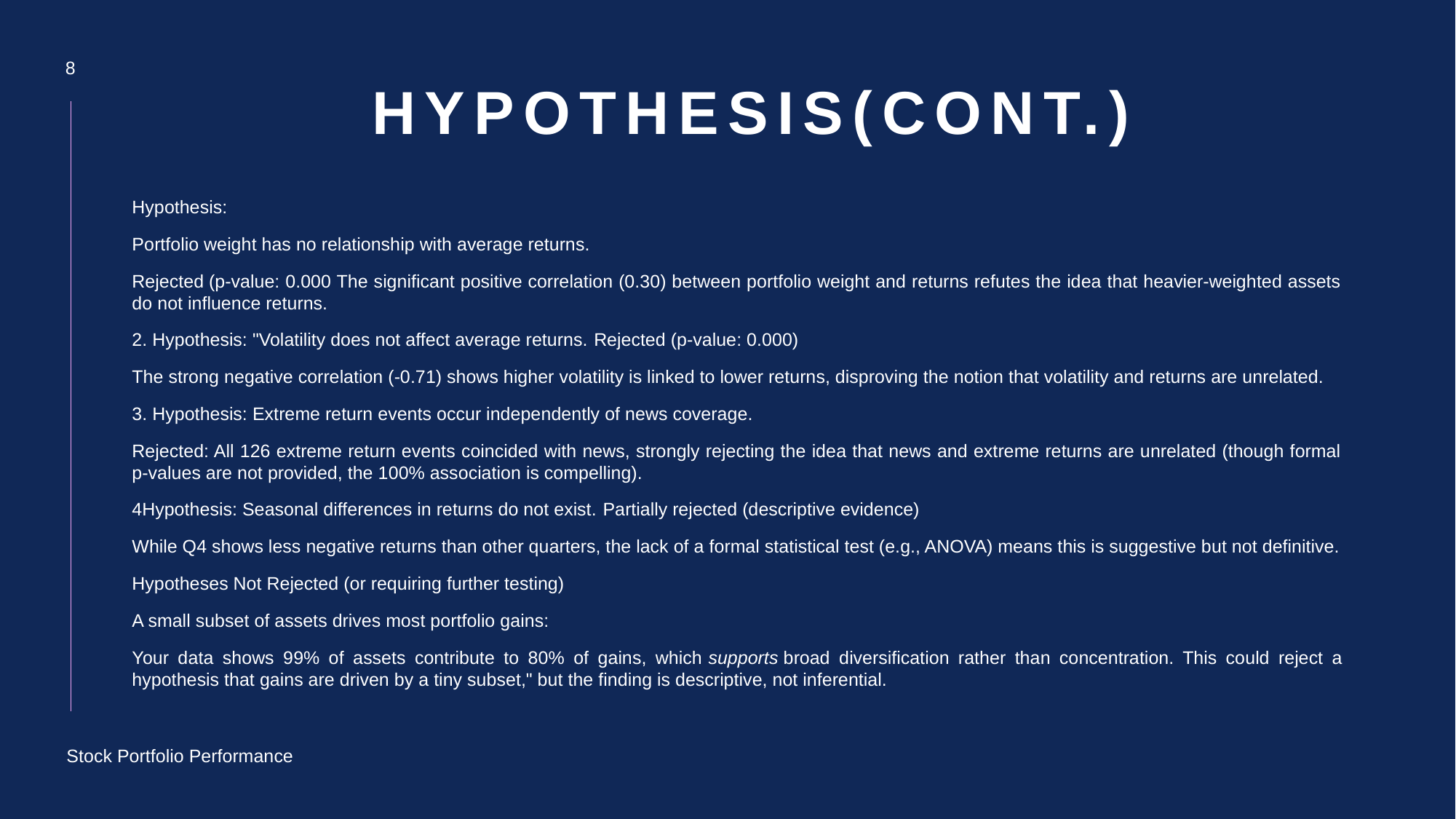

8
# Hypothesis(cont.)
Hypothesis:
Portfolio weight has no relationship with average returns.
Rejected (p-value: 0.000 The significant positive correlation (0.30) between portfolio weight and returns refutes the idea that heavier-weighted assets do not influence returns.
2. Hypothesis: "Volatility does not affect average returns. Rejected (p-value: 0.000)
The strong negative correlation (-0.71) shows higher volatility is linked to lower returns, disproving the notion that volatility and returns are unrelated.
3. Hypothesis: Extreme return events occur independently of news coverage.
Rejected: All 126 extreme return events coincided with news, strongly rejecting the idea that news and extreme returns are unrelated (though formal p-values are not provided, the 100% association is compelling).
4Hypothesis: Seasonal differences in returns do not exist. Partially rejected (descriptive evidence)
While Q4 shows less negative returns than other quarters, the lack of a formal statistical test (e.g., ANOVA) means this is suggestive but not definitive.
Hypotheses Not Rejected (or requiring further testing)
A small subset of assets drives most portfolio gains:
Your data shows 99% of assets contribute to 80% of gains, which supports broad diversification rather than concentration. This could reject a hypothesis that gains are driven by a tiny subset," but the finding is descriptive, not inferential.

Stock Portfolio Performance